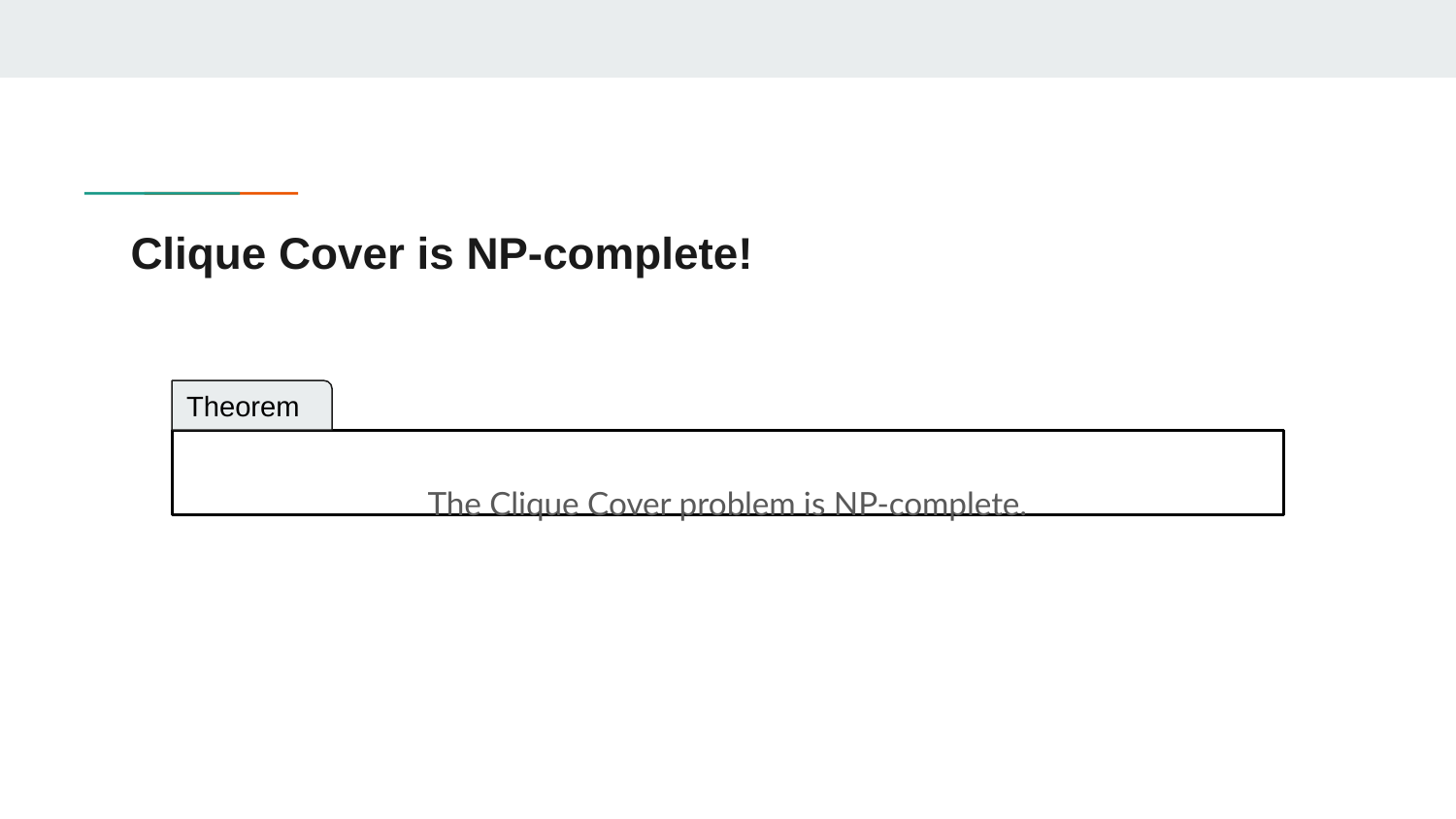

# Clique Cover is NP-complete!
Theorem
The Clique Cover problem is NP-complete.